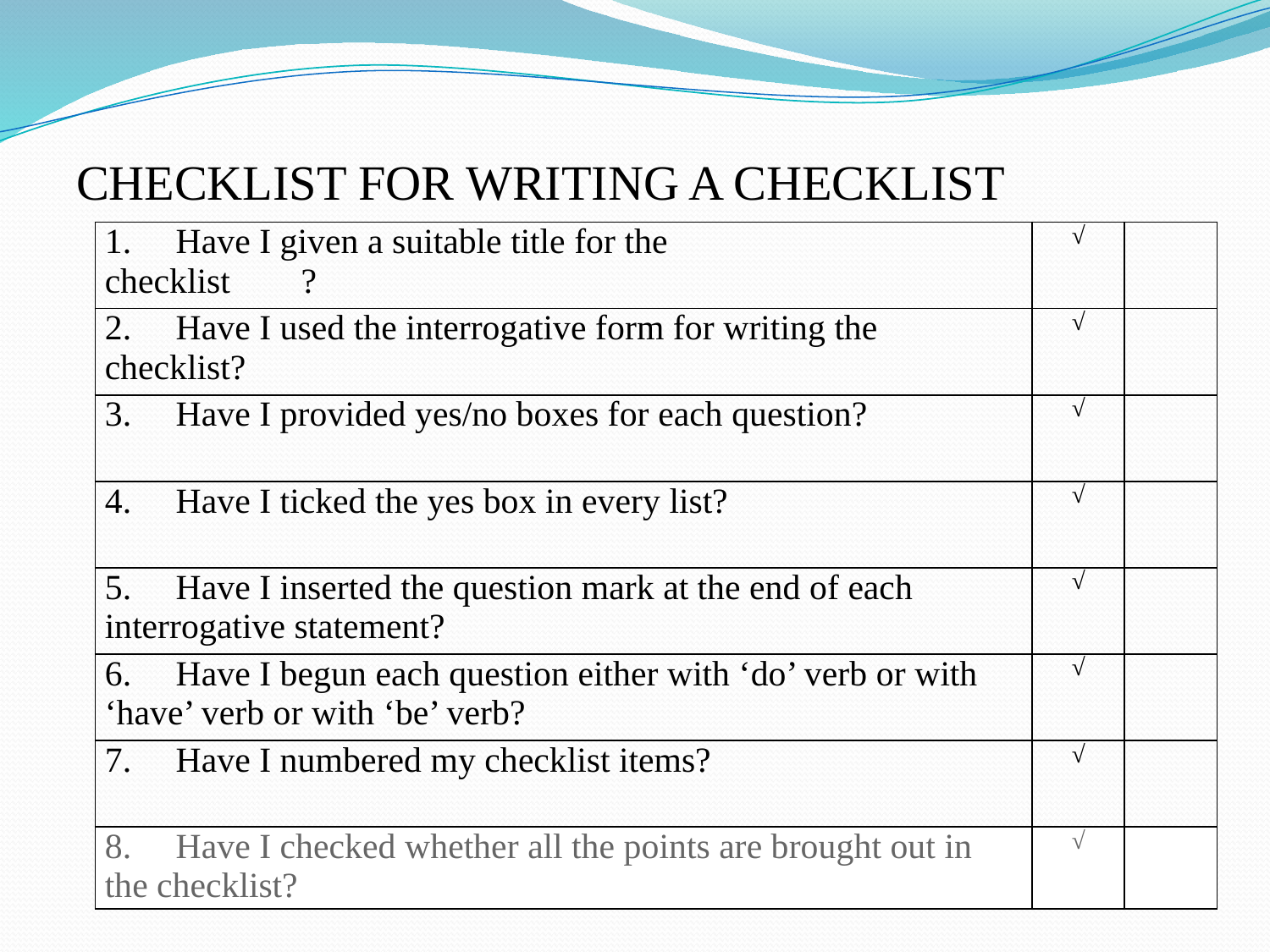

# CHECKLIST FOR WRITING A CHECKLIST
| 1.     Have I given a suitable title for the checklist        ? | √ |  |
| --- | --- | --- |
| 2.     Have I used the interrogative form for writing the checklist? | √ |  |
| 3.     Have I provided yes/no boxes for each question? | √ |  |
| 4.     Have I ticked the yes box in every list? | √ |  |
| 5.     Have I inserted the question mark at the end of each interrogative statement? | √ |  |
| 6.     Have I begun each question either with ‘do’ verb or with ‘have’ verb or with ‘be’ verb? | √ |  |
| 7.     Have I numbered my checklist items? | √ |  |
| 8.     Have I checked whether all the points are brought out in the checklist? | √ |  |